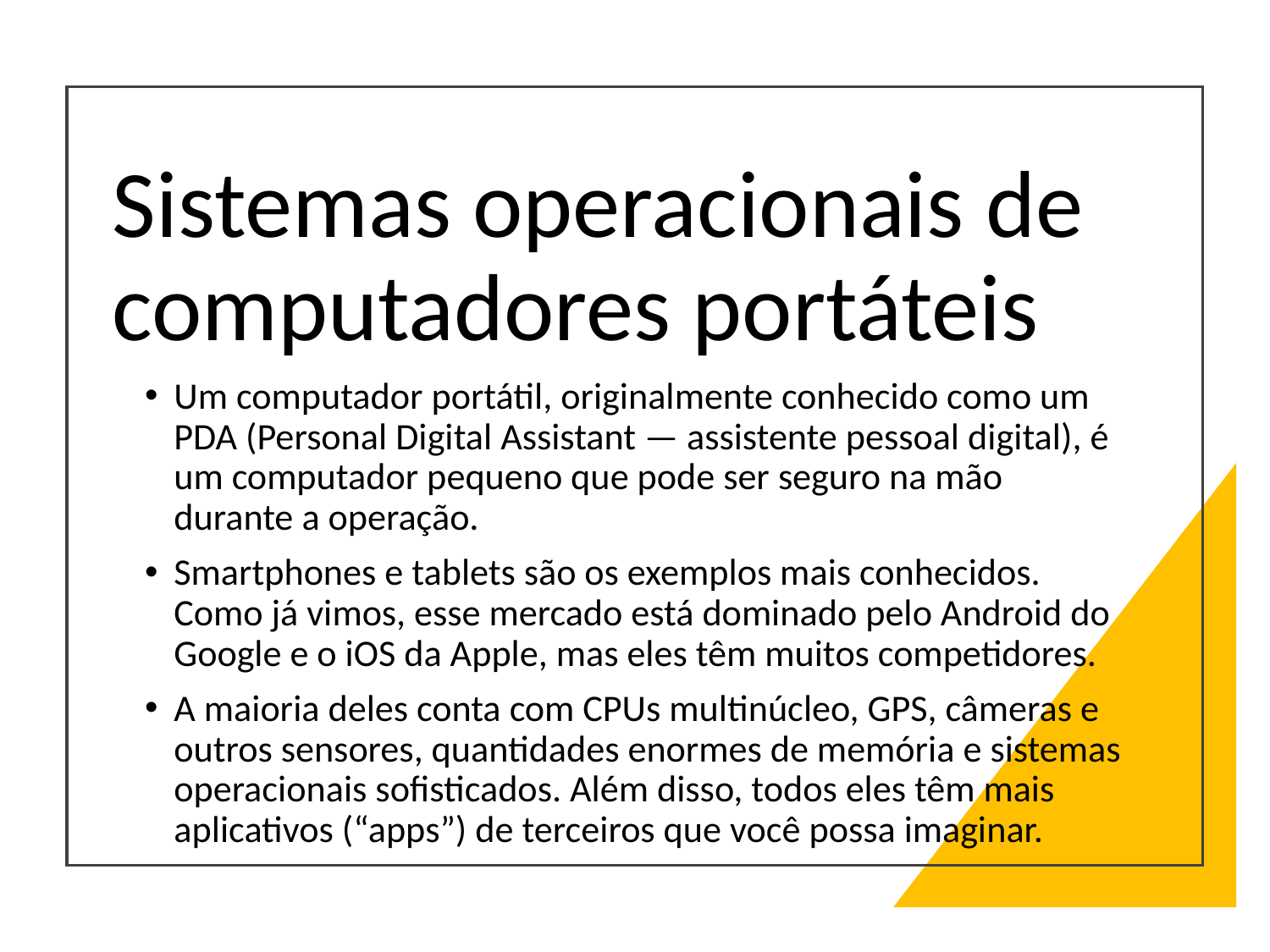

# Sistemas operacionais de computadores portáteis
Um computador portátil, originalmente conhecido como um PDA (Personal Digital Assistant — assistente pessoal digital), é um computador pequeno que pode ser seguro na mão durante a operação.
Smartphones e tablets são os exemplos mais conhecidos. Como já vimos, esse mercado está dominado pelo Android do Google e o iOS da Apple, mas eles têm muitos competidores.
A maioria deles conta com CPUs multinúcleo, GPS, câmeras e outros sensores, quantidades enormes de memória e sistemas operacionais sofisticados. Além disso, todos eles têm mais aplicativos (“apps”) de terceiros que você possa imaginar.